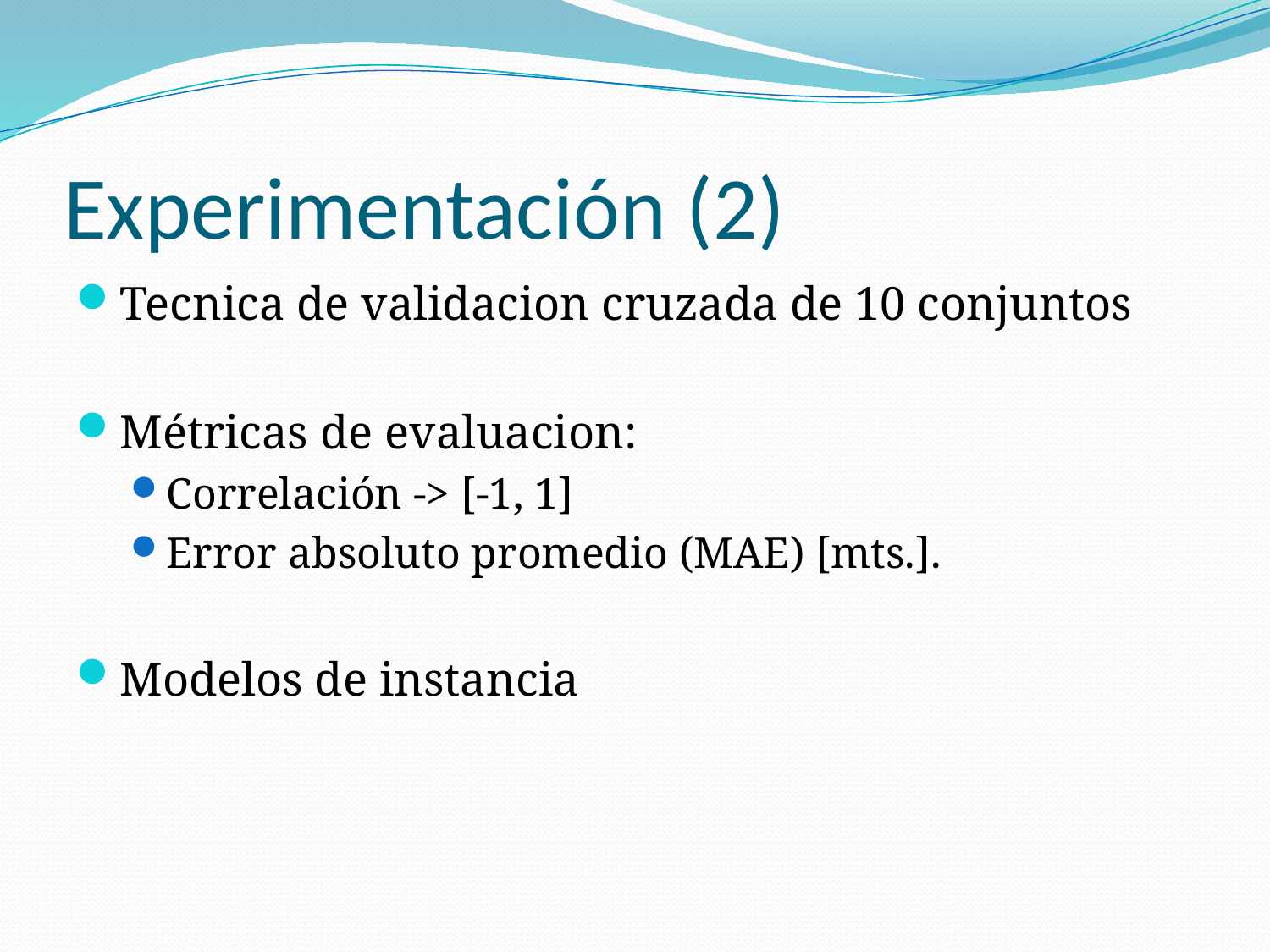

# Experimentación (2)
Tecnica de validacion cruzada de 10 conjuntos

Métricas de evaluacion:
Correlación -> [-1, 1]
Error absoluto promedio (MAE) [mts.].

Modelos de instancia